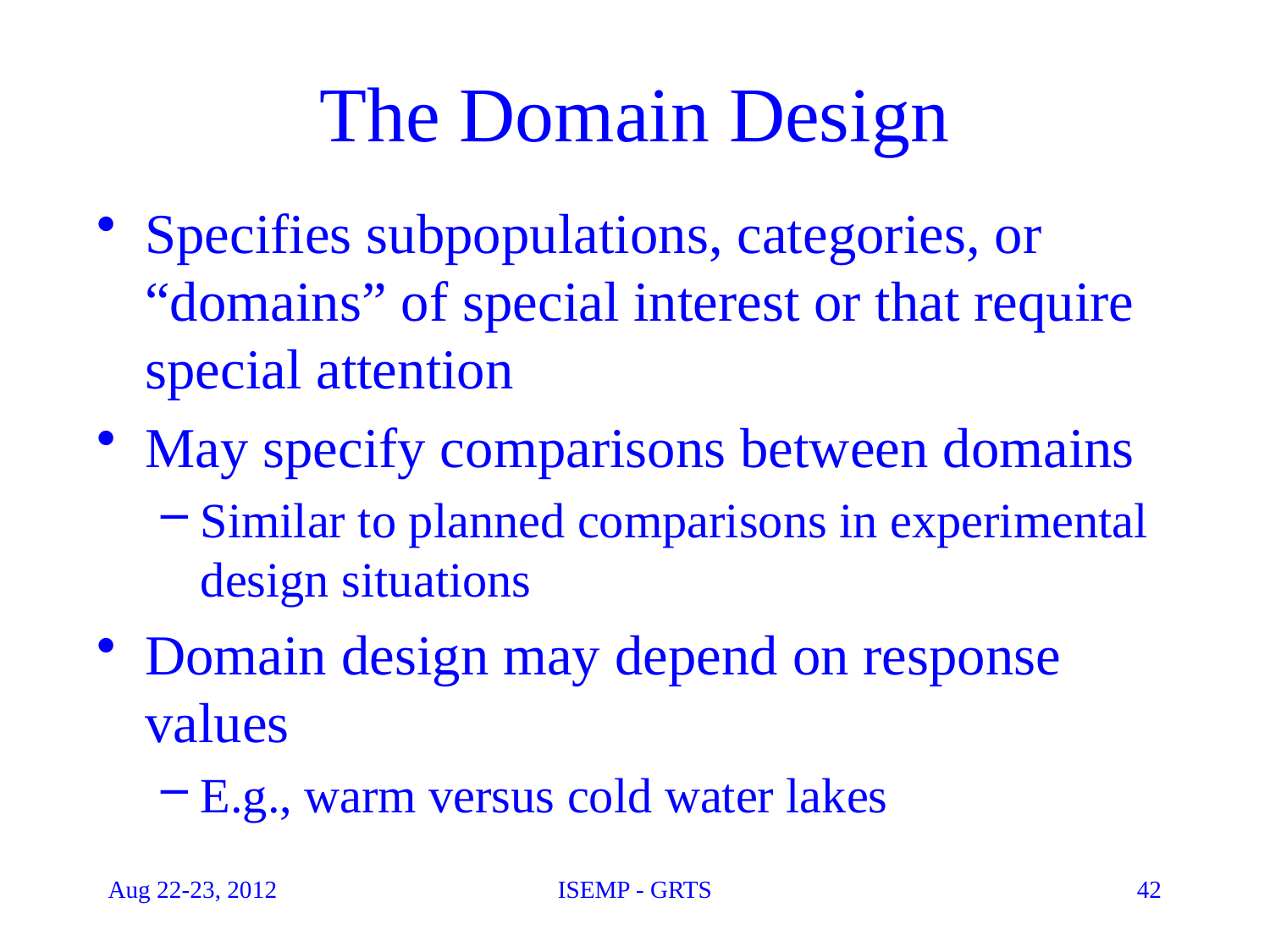

# The Domain Design
Specifies subpopulations, categories, or “domains” of special interest or that require special attention
May specify comparisons between domains
Similar to planned comparisons in experimental design situations
Domain design may depend on response values
E.g., warm versus cold water lakes

Aug 22-23, 2012
ISEMP - GRTS
42